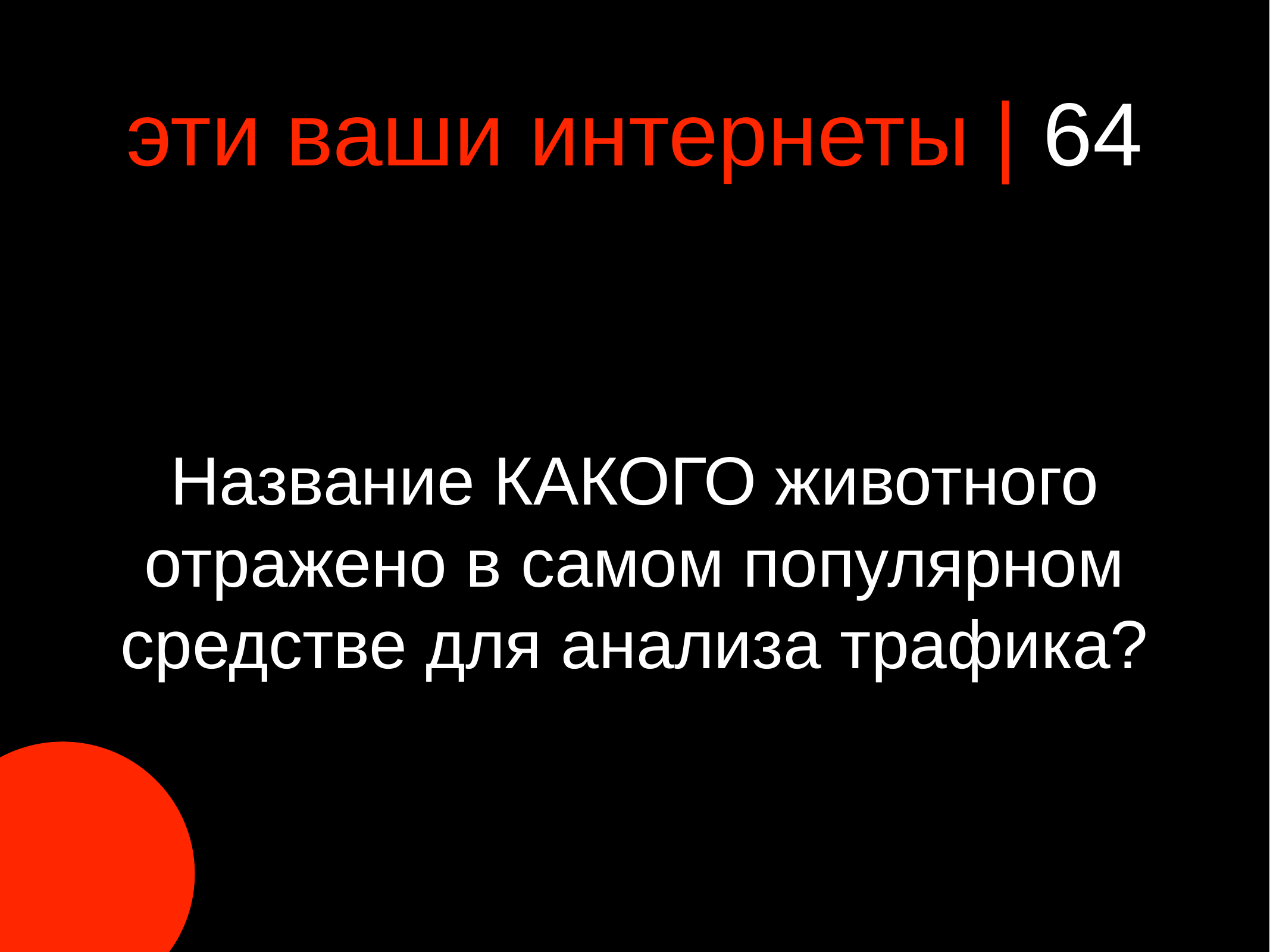

# эти ваши интернеты | 64
Название КАКОГО животного отражено в самом популярном средстве для анализа трафика?